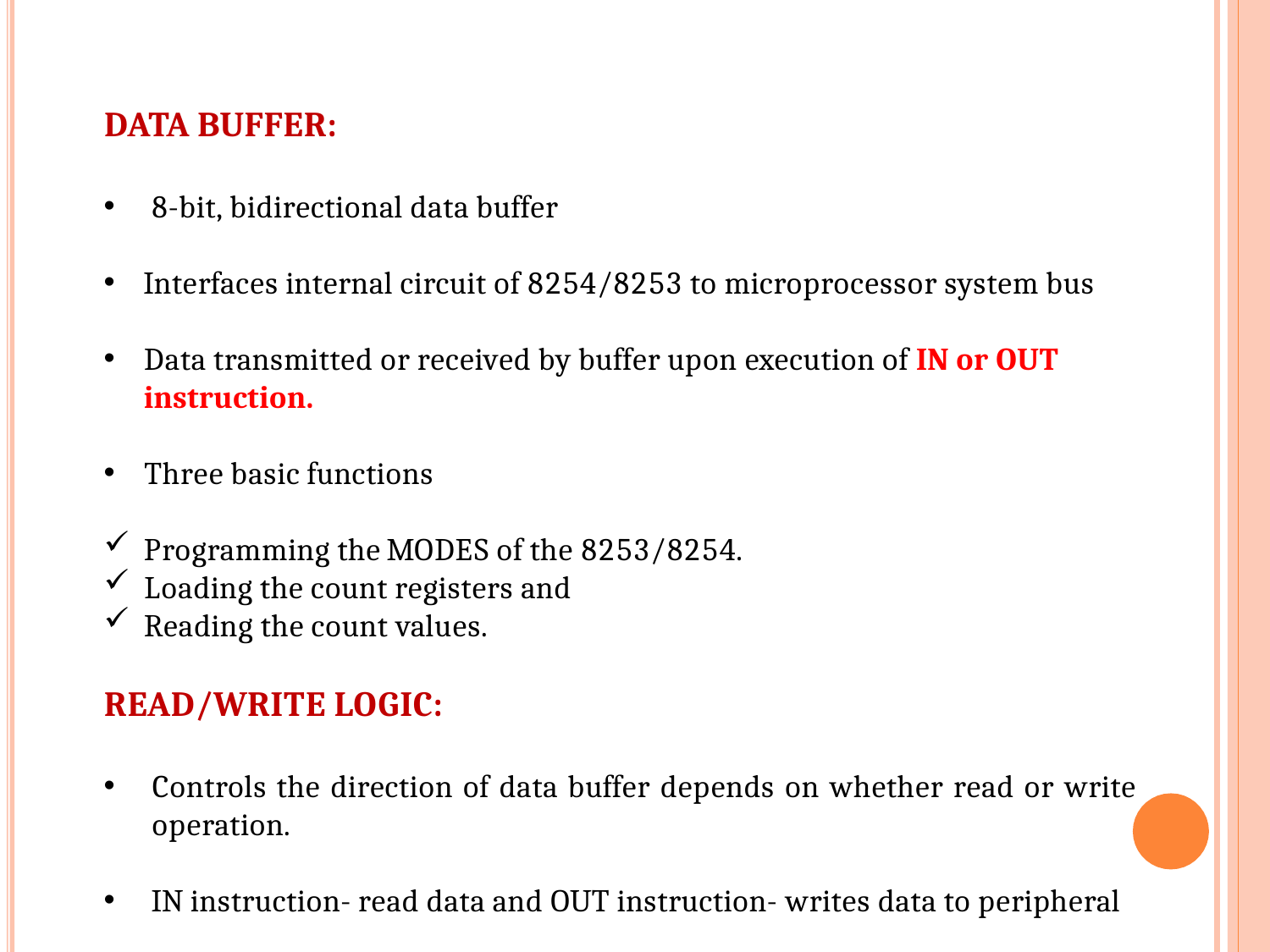

DATA BUFFER:

 8-bit, bidirectional data buffer

Interfaces internal circuit of 8254/8253 to microprocessor system bus

Data transmitted or received by buffer upon execution of IN or OUT instruction.

Three basic functions

Programming the MODES of the 8253/8254.
Loading the count registers and
Reading the count values.

READ/WRITE LOGIC:

Controls the direction of data buffer depends on whether read or write operation.

IN instruction- read data and OUT instruction- writes data to peripheral